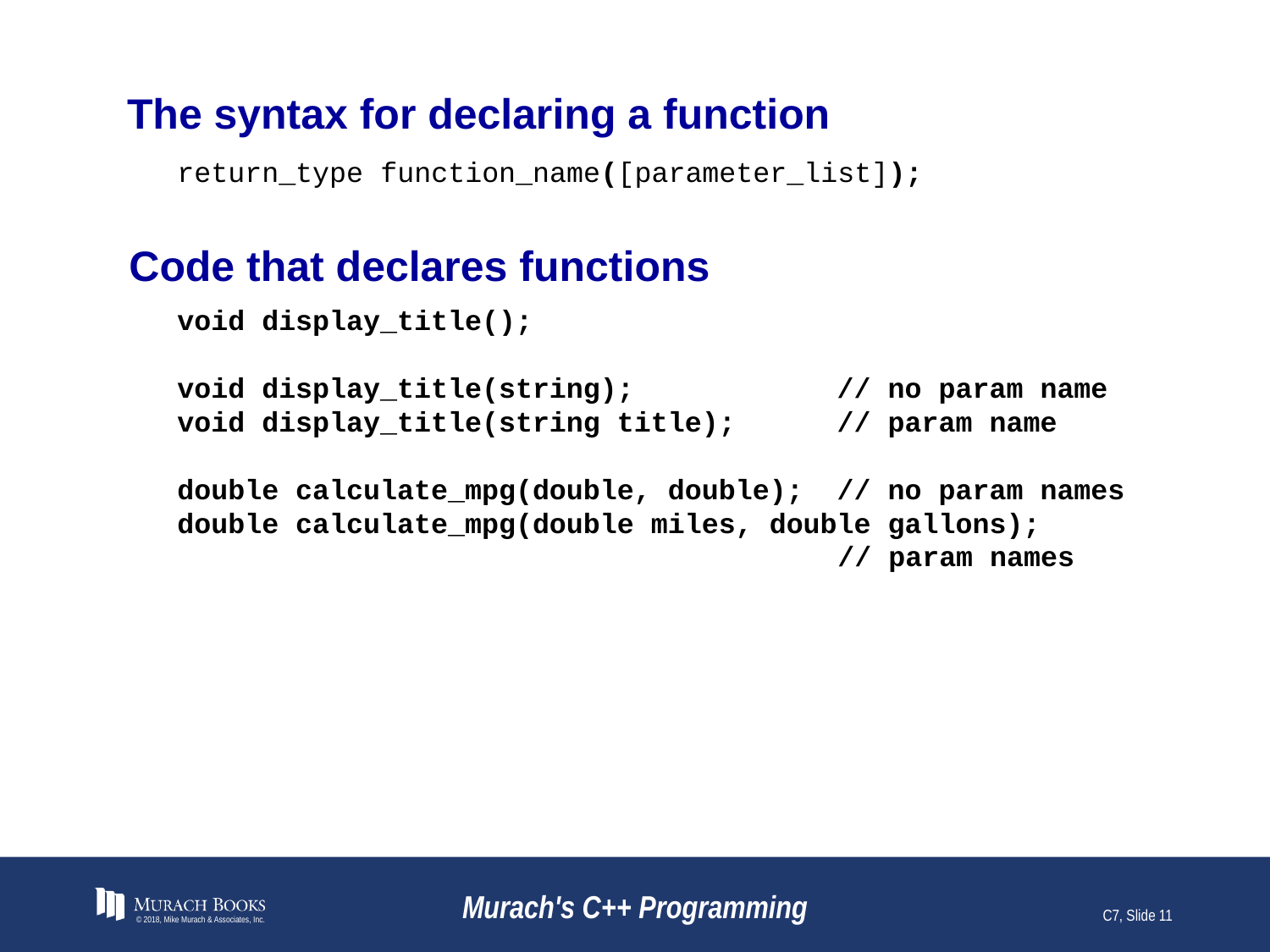

# The syntax for declaring a function
return_type function_name([parameter_list]);

Code that declares functions

void display_title();

void display_title(string);            // no param name
void display_title(string title);      // param name

double calculate_mpg(double, double);  // no param names
double calculate_mpg(double miles, double gallons);
                                       // param names

© 2018, Mike Murach & Associates, Inc.
Murach's C++ Programming

C7, Slide 11